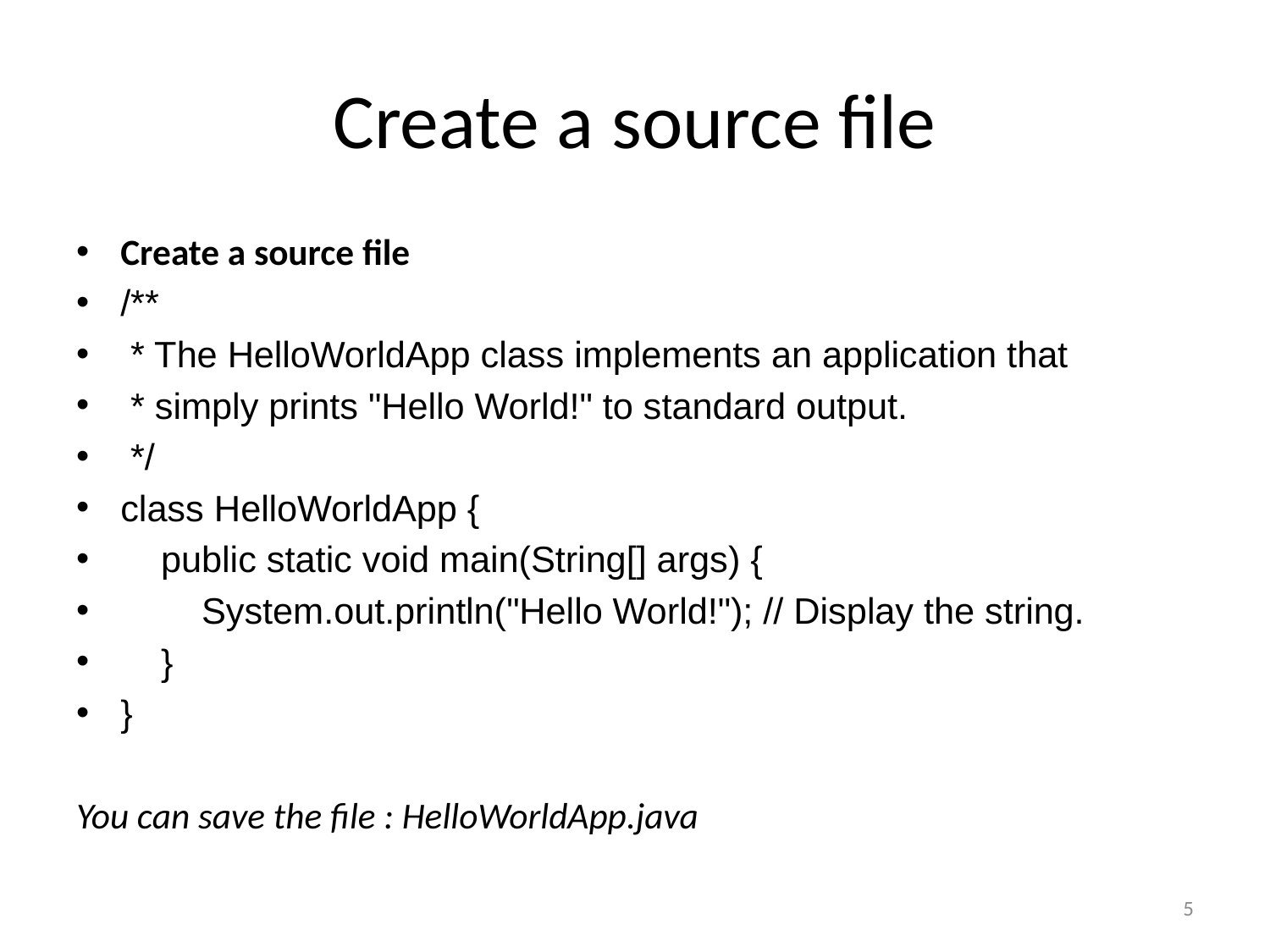

# Create a source file
Create a source file
/**
 * The HelloWorldApp class implements an application that
 * simply prints "Hello World!" to standard output.
 */
class HelloWorldApp {
    public static void main(String[] args) {
        System.out.println("Hello World!"); // Display the string.
    }
}

You can save the file : HelloWorldApp.java
5